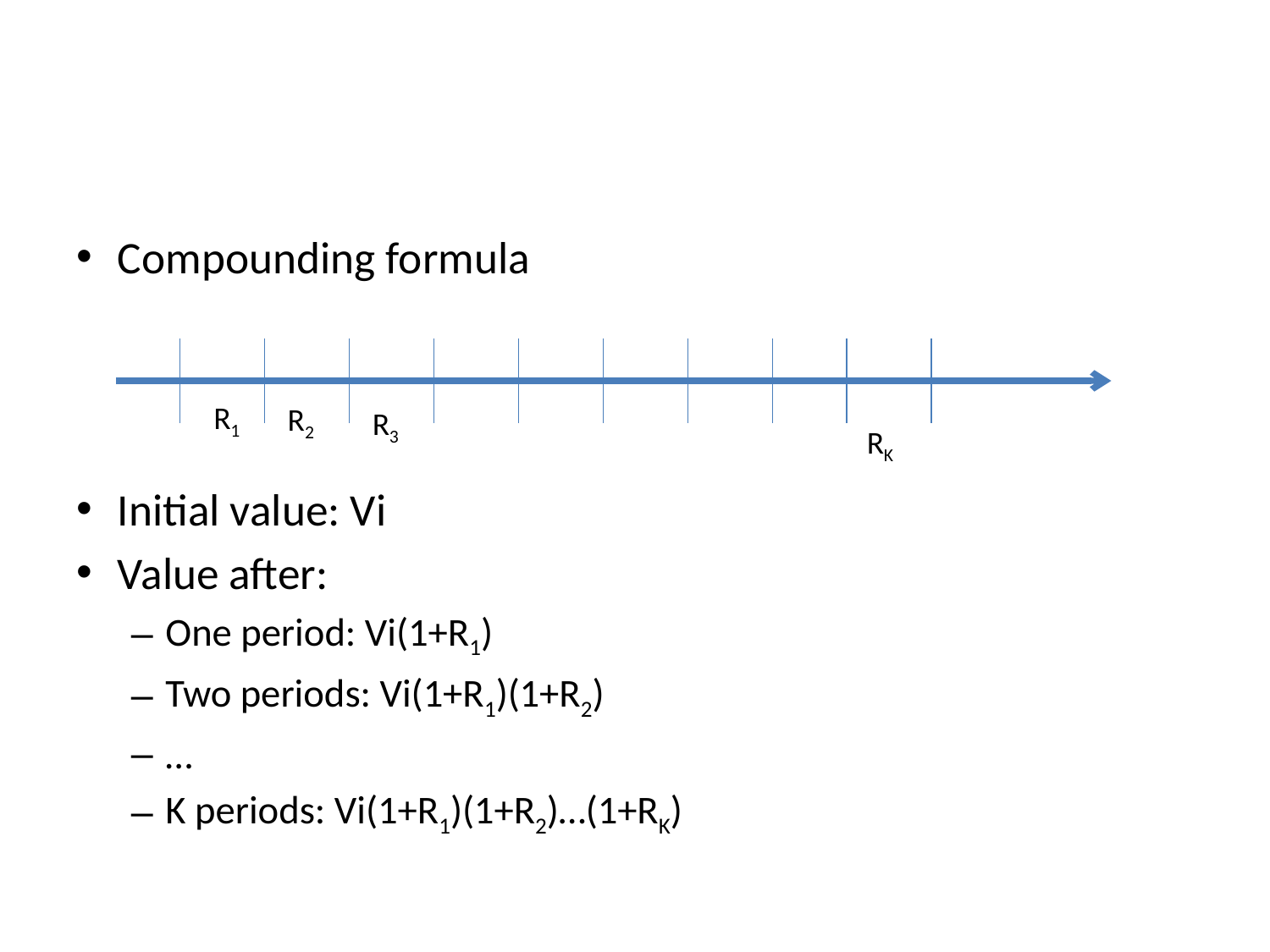

#
Compounding formula

Initial value: Vi
Value after:
One period: Vi(1+R1)
Two periods: Vi(1+R1)(1+R2)
…
K periods: Vi(1+R1)(1+R2)…(1+RK)
R1
R2
R3
RK